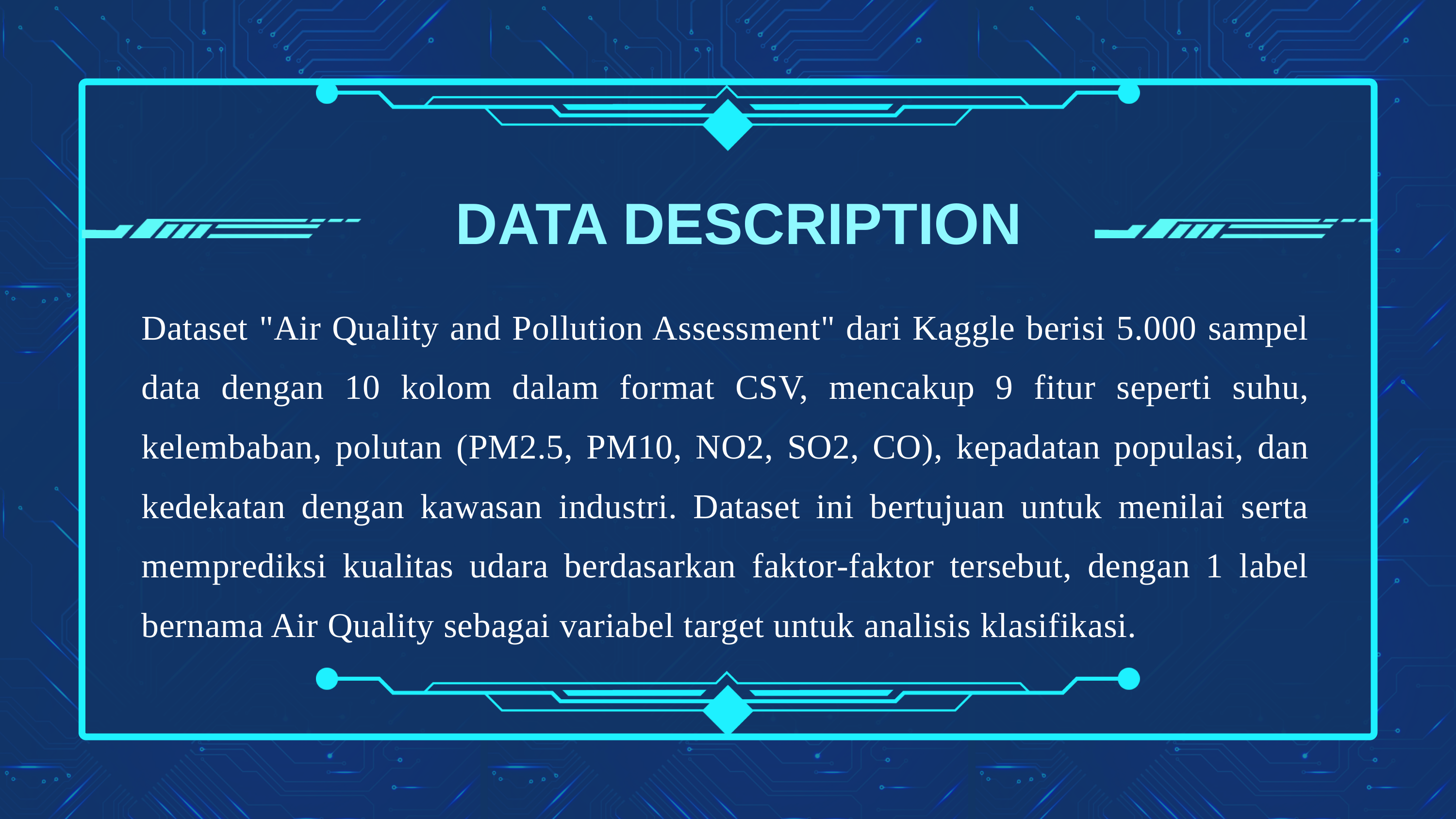

DATA DESCRIPTION

Dataset "Air Quality and Pollution Assessment" dari Kaggle berisi 5.000 sampel data dengan 10 kolom dalam format CSV, mencakup 9 fitur seperti suhu, kelembaban, polutan (PM2.5, PM10, NO2, SO2, CO), kepadatan populasi, dan kedekatan dengan kawasan industri. Dataset ini bertujuan untuk menilai serta memprediksi kualitas udara berdasarkan faktor-faktor tersebut, dengan 1 label bernama Air Quality sebagai variabel target untuk analisis klasifikasi.